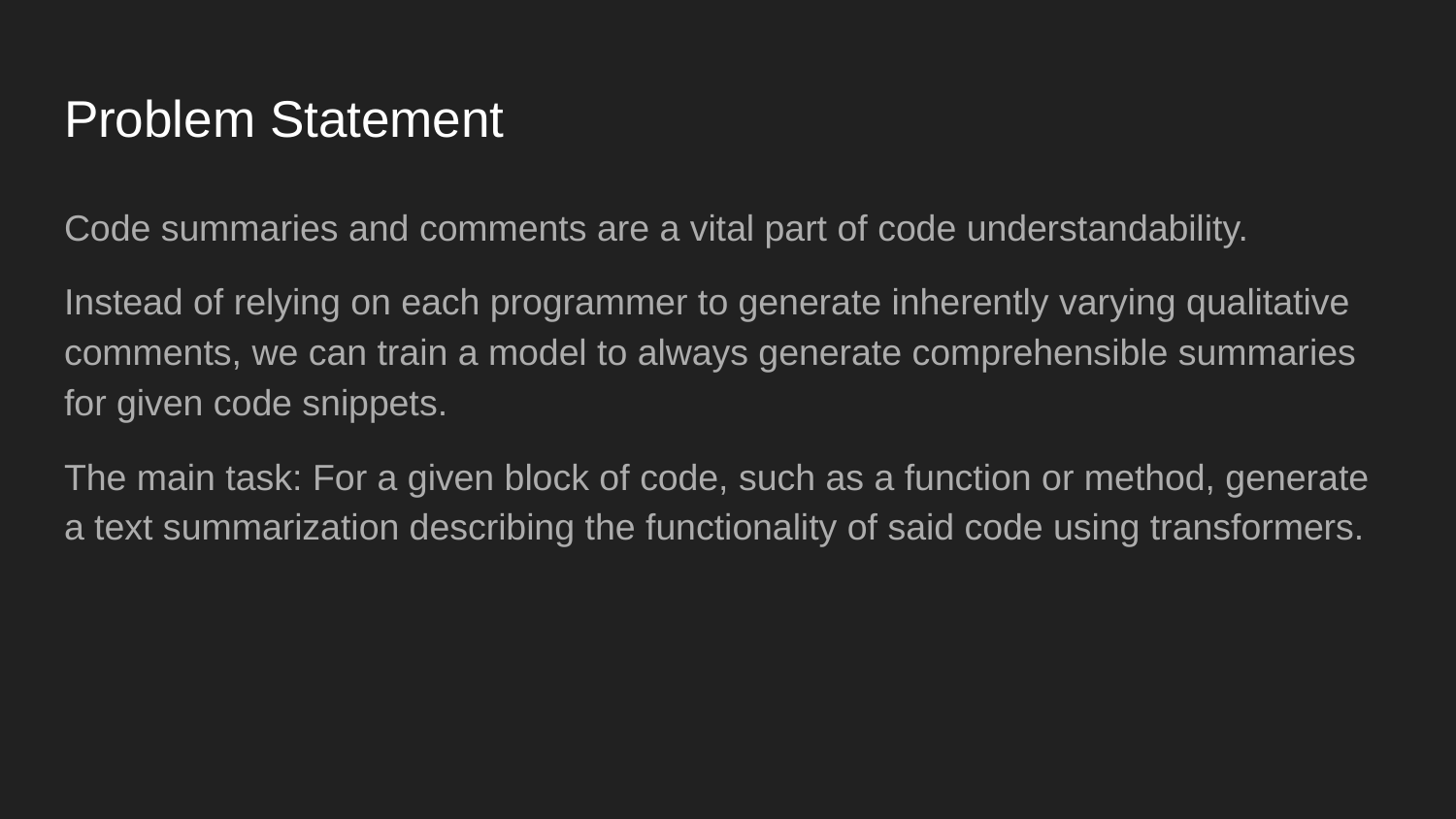

# Problem Statement
Code summaries and comments are a vital part of code understandability.
Instead of relying on each programmer to generate inherently varying qualitative comments, we can train a model to always generate comprehensible summaries for given code snippets.
The main task: For a given block of code, such as a function or method, generate a text summarization describing the functionality of said code using transformers.